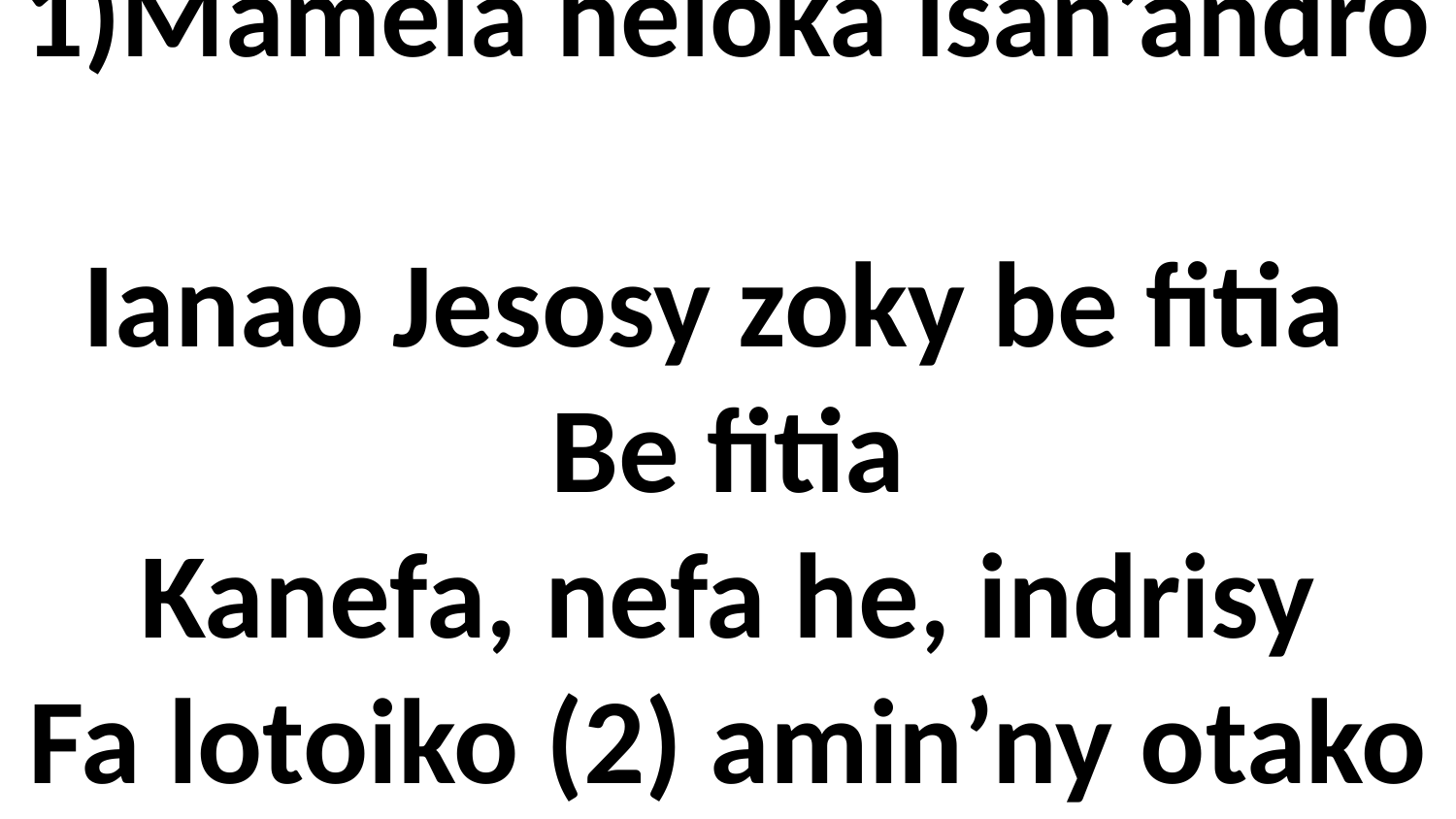

# 1)Mamela heloka isan’andro Ianao Jesosy zoky be fitia Be fitia Kanefa, nefa he, indrisy Fa lotoiko (2) amin’ny otako